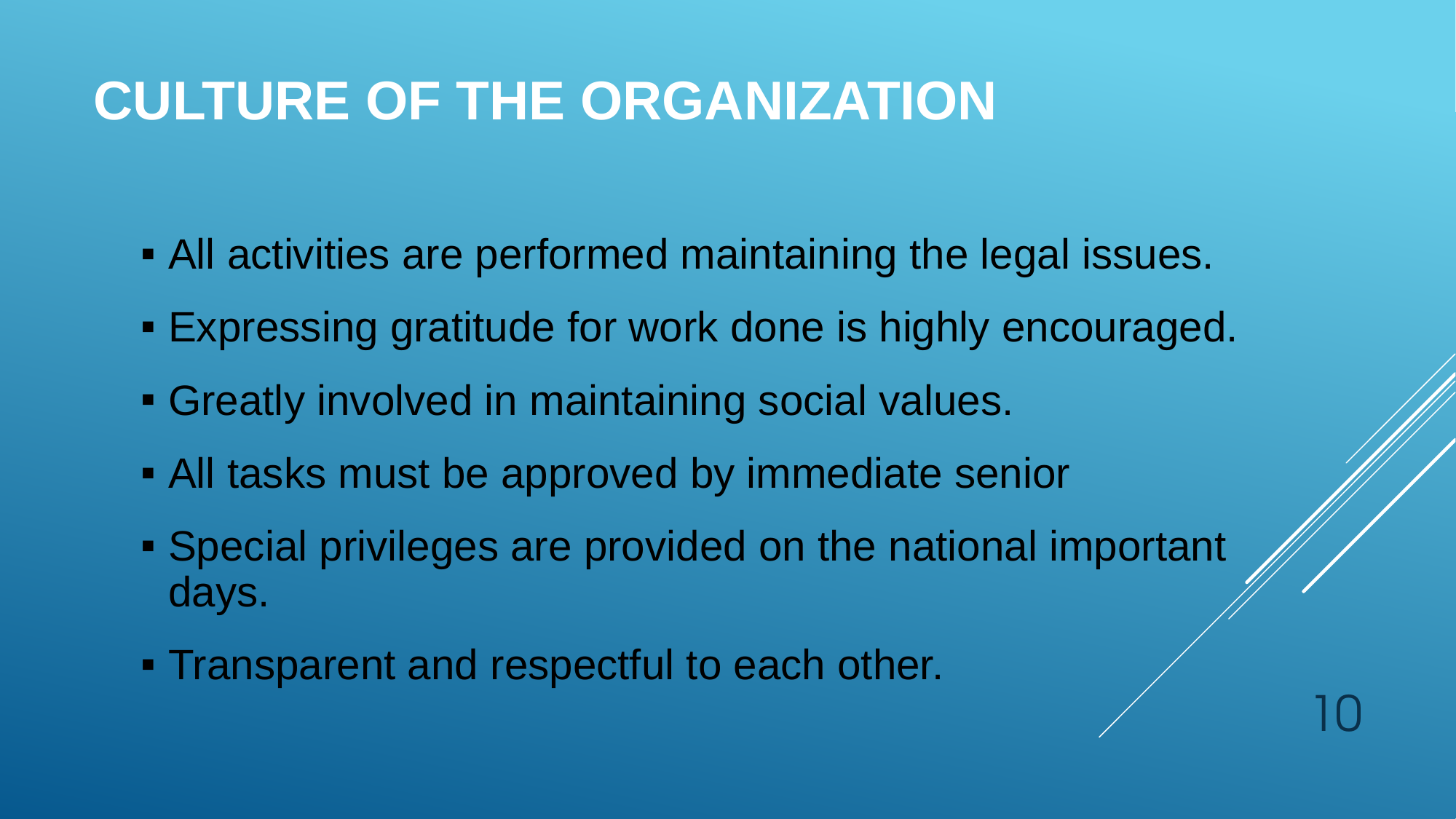

# Culture of the Organization

All activities are performed maintaining the legal issues.
Expressing gratitude for work done is highly encouraged.
Greatly involved in maintaining social values.
All tasks must be approved by immediate senior
Special privileges are provided on the national important days.
Transparent and respectful to each other.
10